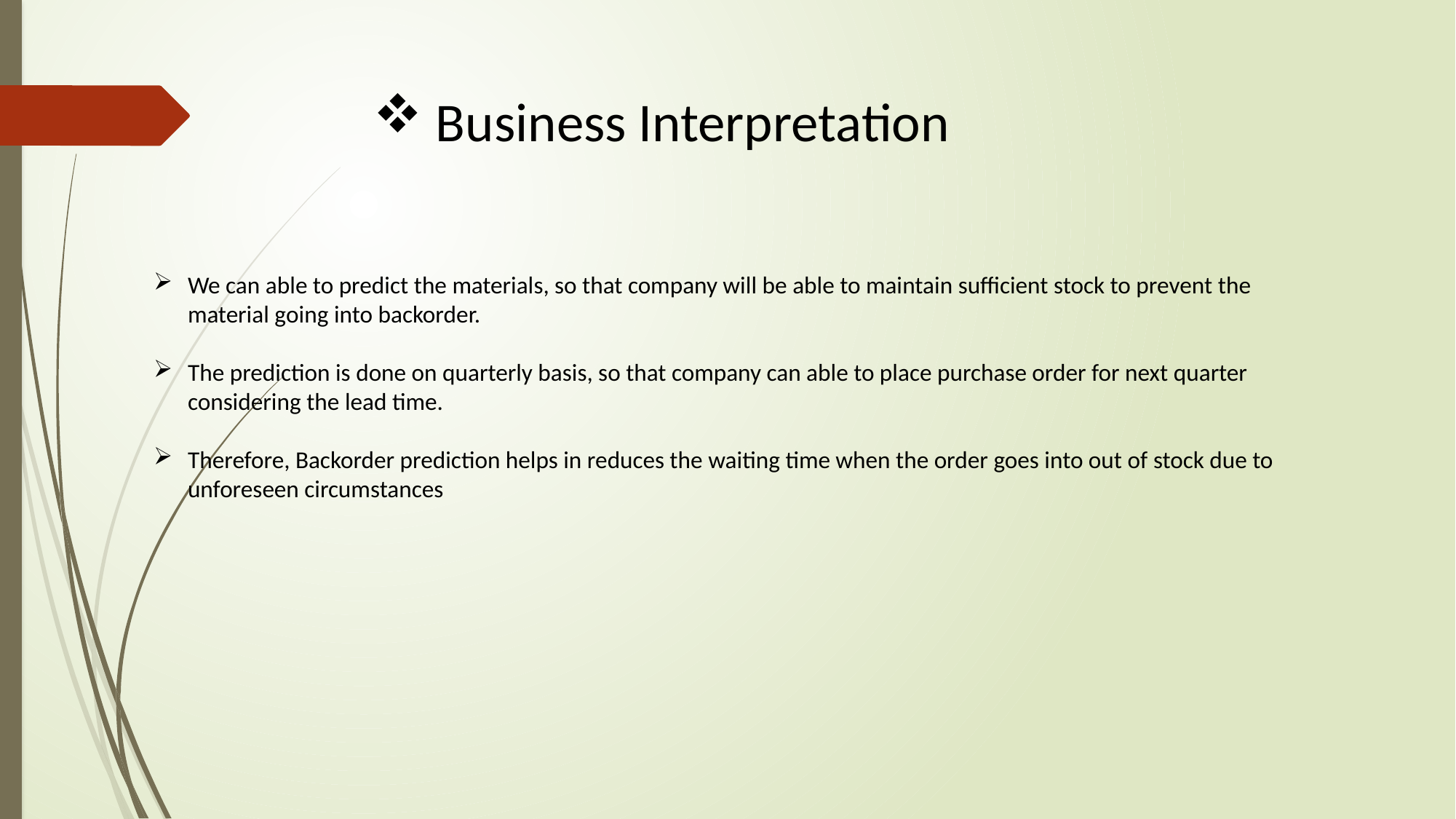

Business Interpretation
We can able to predict the materials, so that company will be able to maintain sufficient stock to prevent the material going into backorder.

The prediction is done on quarterly basis, so that company can able to place purchase order for next quarter considering the lead time.

Therefore, Backorder prediction helps in reduces the waiting time when the order goes into out of stock due to unforeseen circumstances